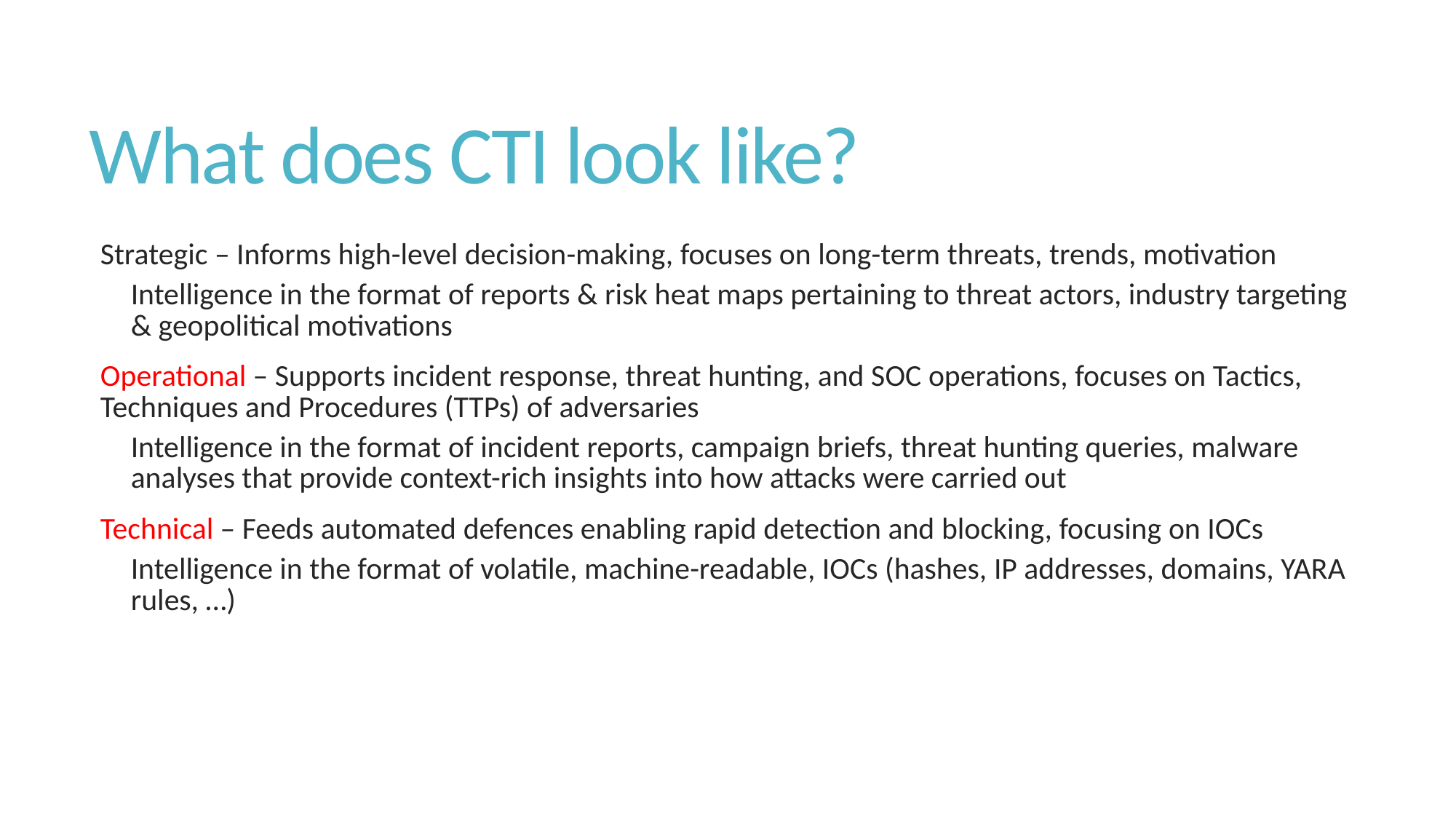

# What does CTI look like?
Strategic – Informs high-level decision-making, focuses on long-term threats, trends, motivation
Intelligence in the format of reports & risk heat maps pertaining to threat actors, industry targeting & geopolitical motivations
Operational – Supports incident response, threat hunting, and SOC operations, focuses on Tactics, Techniques and Procedures (TTPs) of adversaries
Intelligence in the format of incident reports, campaign briefs, threat hunting queries, malware analyses that provide context-rich insights into how attacks were carried out
Technical – Feeds automated defences enabling rapid detection and blocking, focusing on IOCs
Intelligence in the format of volatile, machine-readable, IOCs (hashes, IP addresses, domains, YARA rules, …)
|  |
| --- |